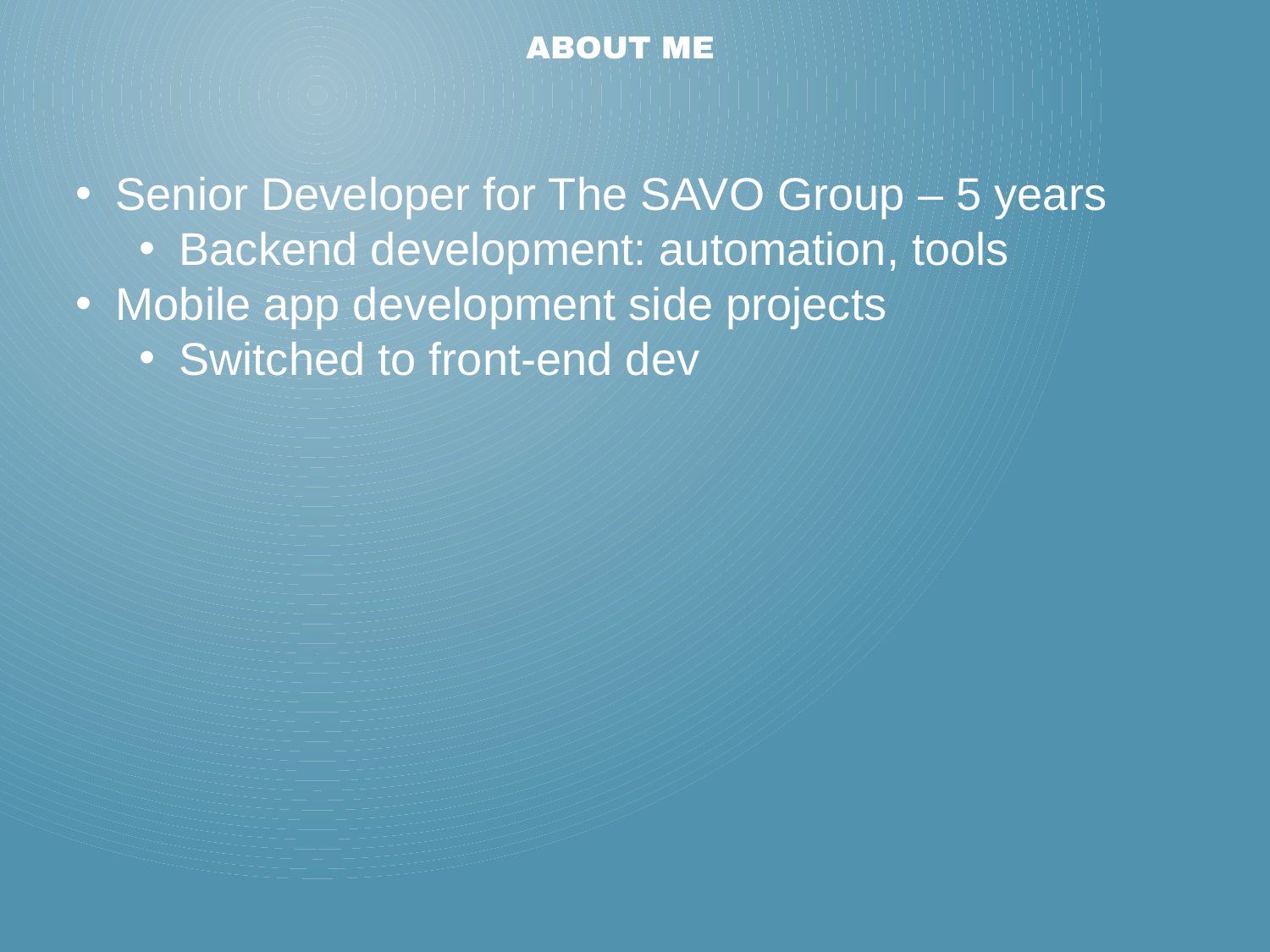

# About me
Senior Developer for The SAVO Group – 5 years
Backend development: automation, tools
Mobile app development side projects
Switched to front-end dev